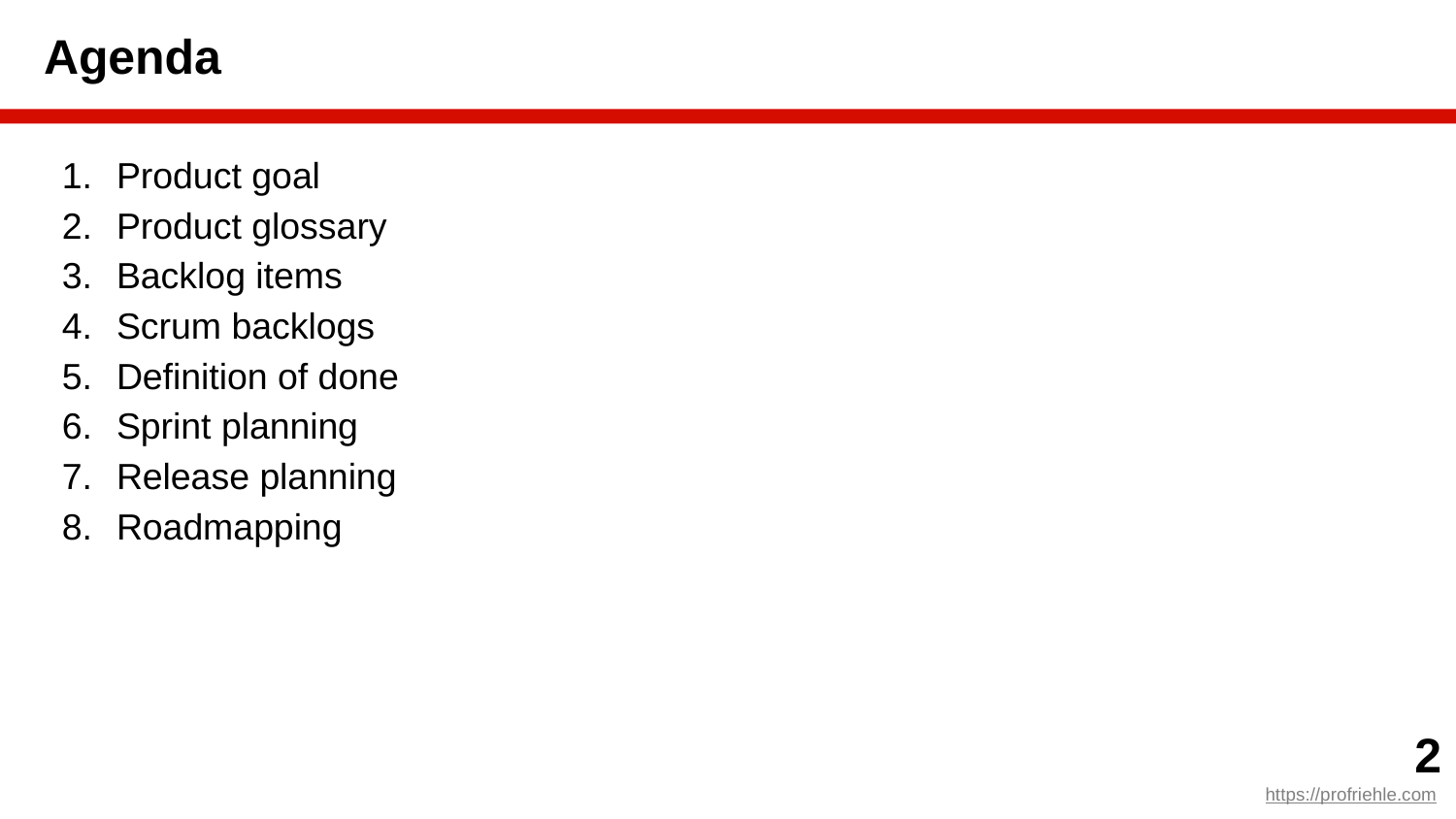

# Agenda
Product goal
Product glossary
Backlog items
Scrum backlogs
Definition of done
Sprint planning
Release planning
Roadmapping
2
https://profriehle.com